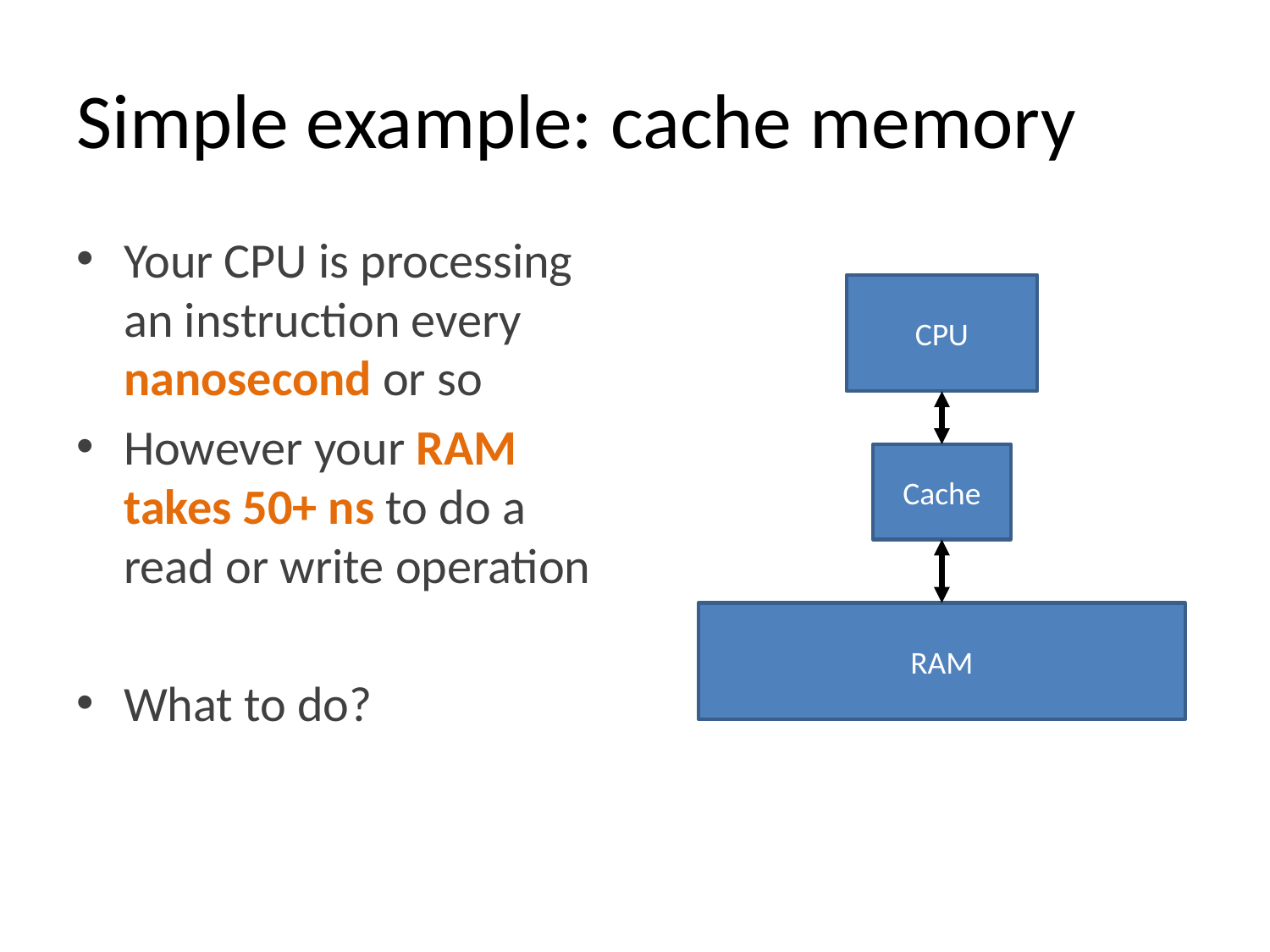

# Simple example: cache memory
Your CPU is processing an instruction every nanosecond or so
However your RAM takes 50+ ns to do a read or write operation

What to do?
CPU
Cache
RAM